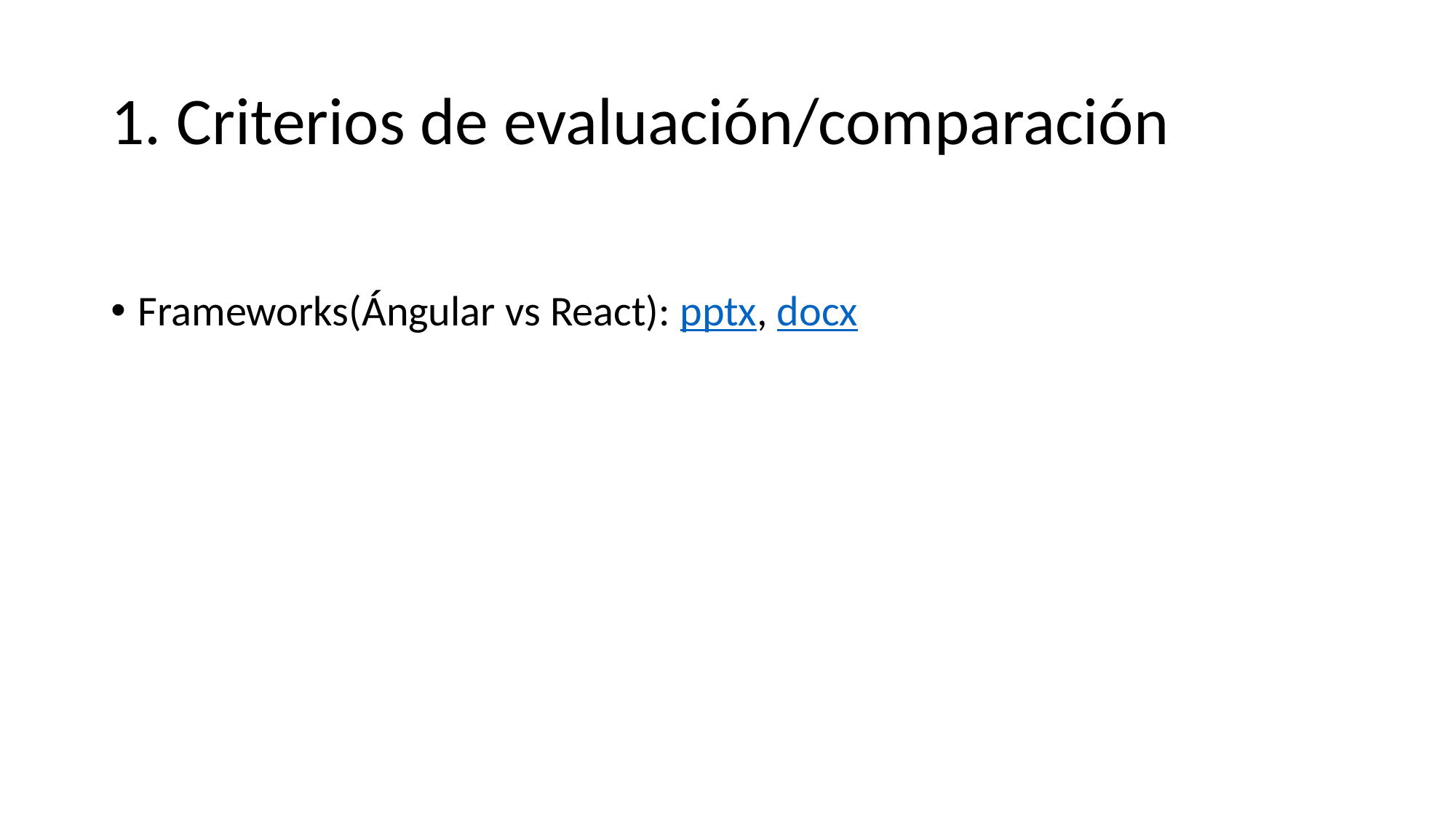

# 1. Criterios de evaluación/comparación

Frameworks(Ángular vs React): pptx, docx